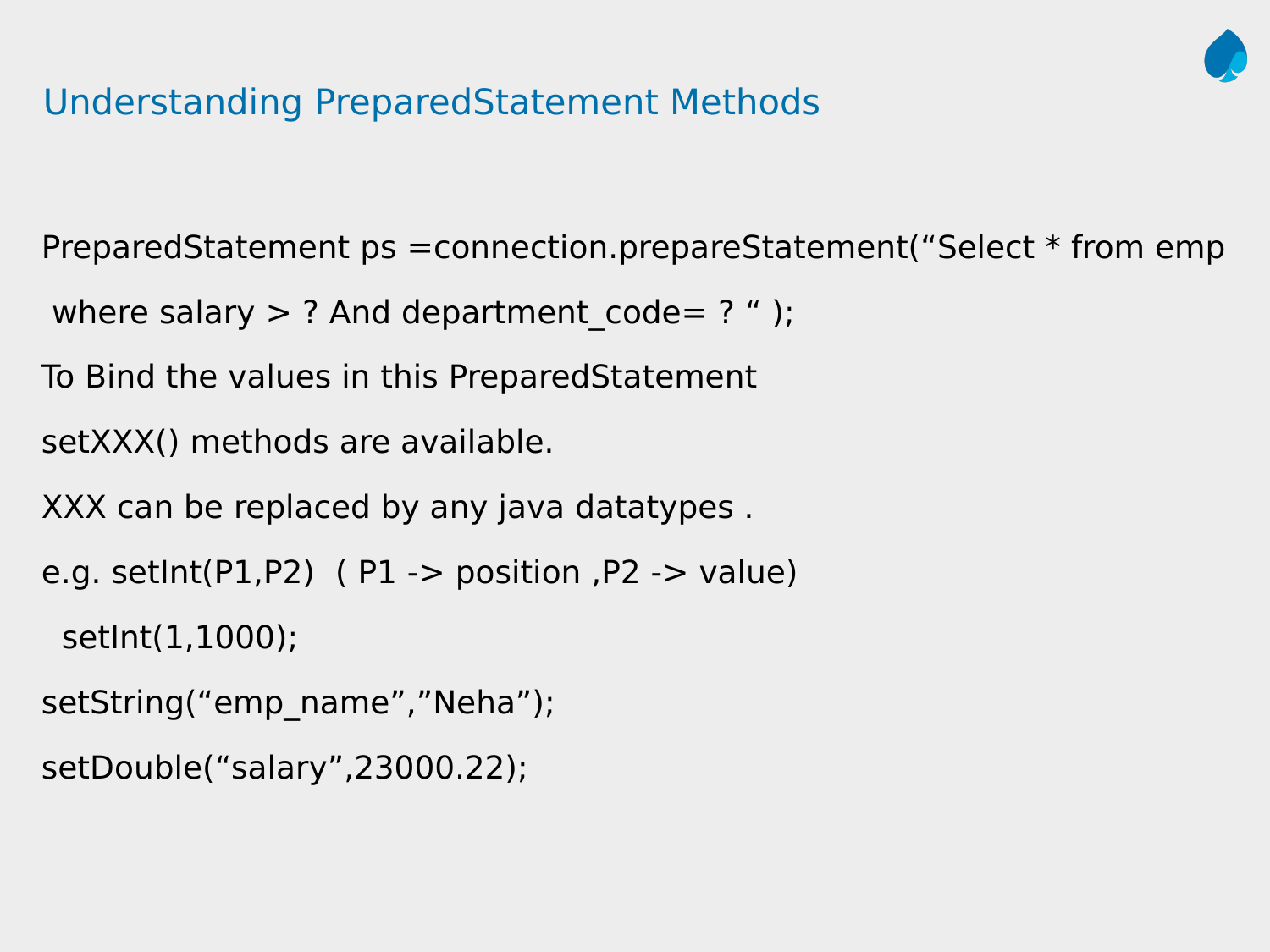

# Understanding PreparedStatement Methods
PreparedStatement ps =connection.prepareStatement(“Select * from emp
 where salary > ? And department_code= ? “ );
To Bind the values in this PreparedStatement
setXXX() methods are available.
XXX can be replaced by any java datatypes .
e.g. setInt(P1,P2)  ( P1 -> position ,P2 -> value)
  setInt(1,1000);
setString(“emp_name”,”Neha”);
setDouble(“salary”,23000.22);